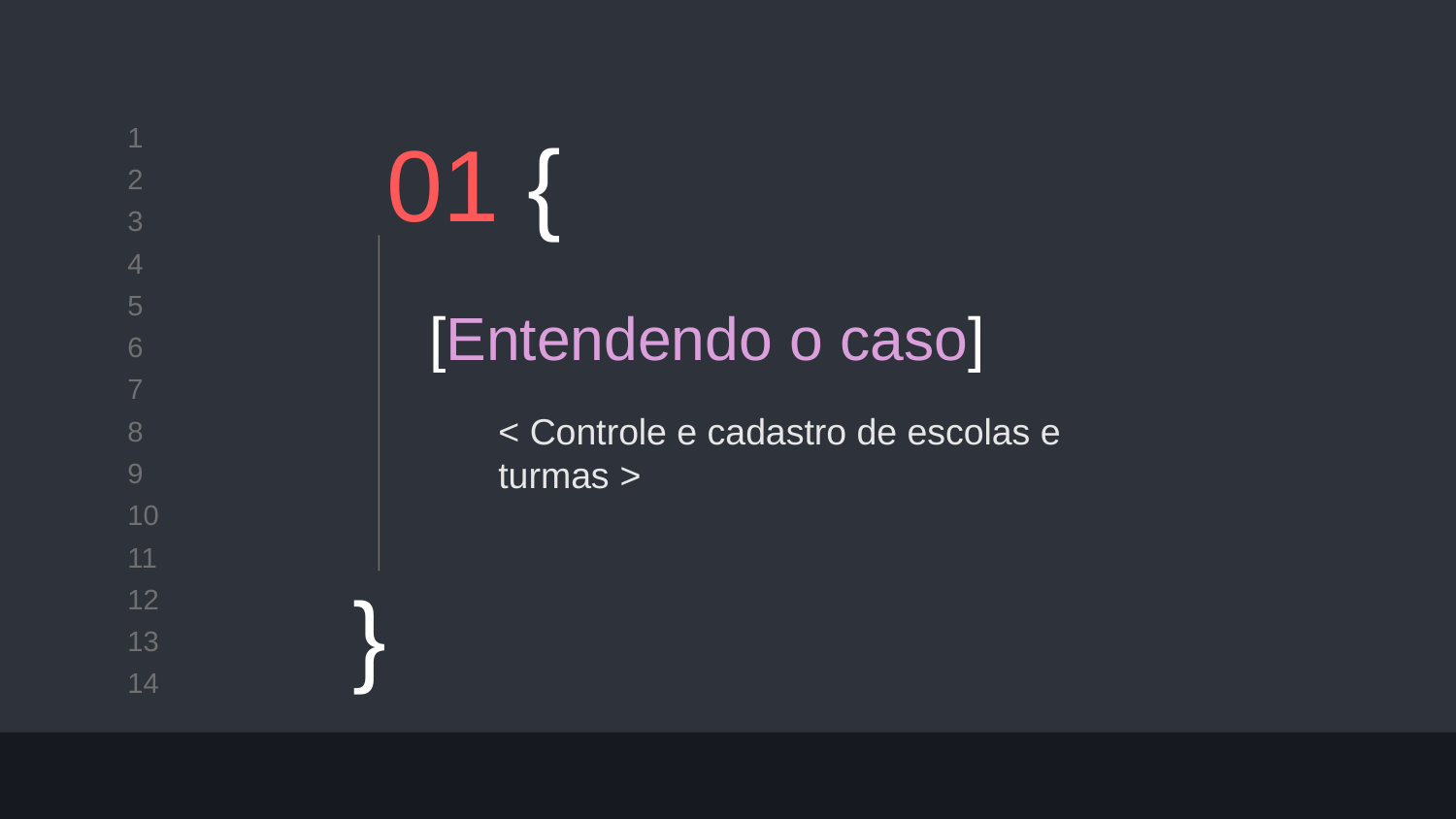

forbeginners.html
workshop.css
# 01 {
[Entendendo o caso]
< Controle e cadastro de escolas e turmas >
}